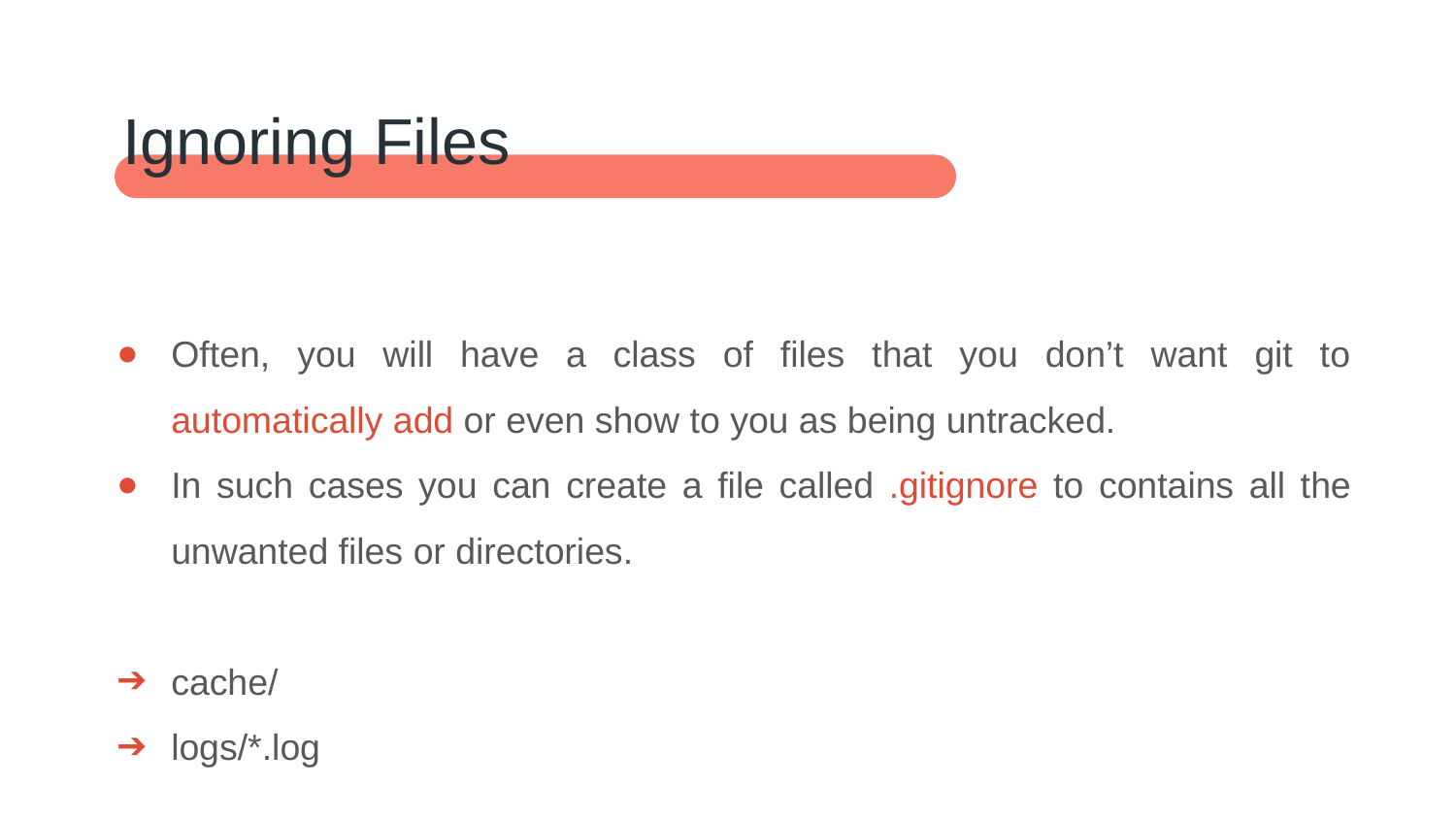

Ignoring Files

Often, you will have a class of files that you don’t want git to automatically add or even show to you as being untracked.
In such cases you can create a file called .gitignore to contains all the unwanted files or directories.

cache/
logs/*.log